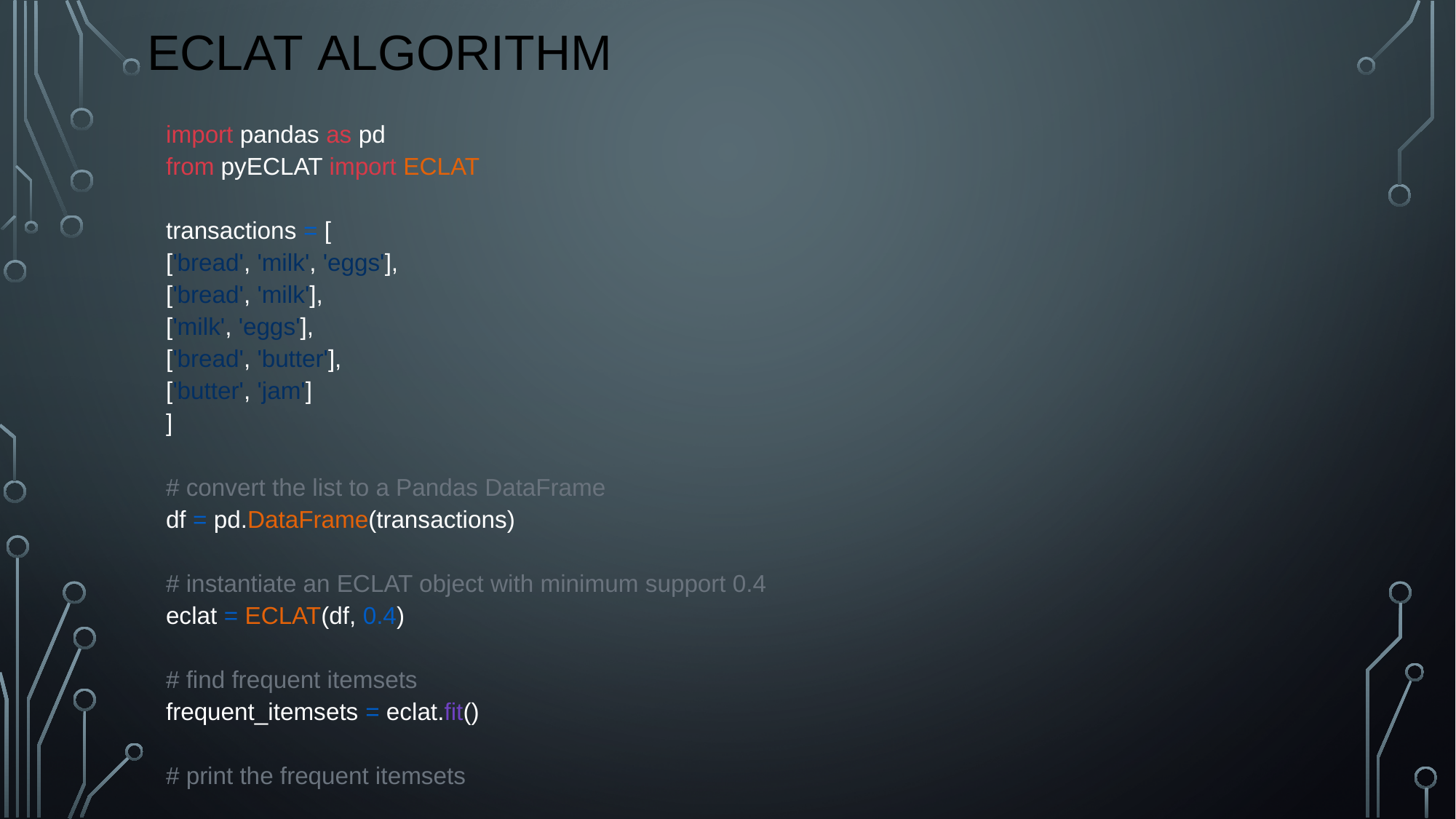

# Eclat algorithm
|  | import pandas as pd |
| --- | --- |
|  | from pyECLAT import ECLAT |
|  |  |
|  | transactions = [ |
|  | ['bread', 'milk', 'eggs'], |
|  | ['bread', 'milk'], |
|  | ['milk', 'eggs'], |
|  | ['bread', 'butter'], |
|  | ['butter', 'jam'] |
|  | ] |
|  |  |
|  | # convert the list to a Pandas DataFrame |
|  | df = pd.DataFrame(transactions) |
|  |  |
|  | # instantiate an ECLAT object with minimum support 0.4 |
|  | eclat = ECLAT(df, 0.4) |
|  |  |
|  | # find frequent itemsets |
|  | frequent\_itemsets = eclat.fit() |
|  |  |
|  | # print the frequent itemsets |